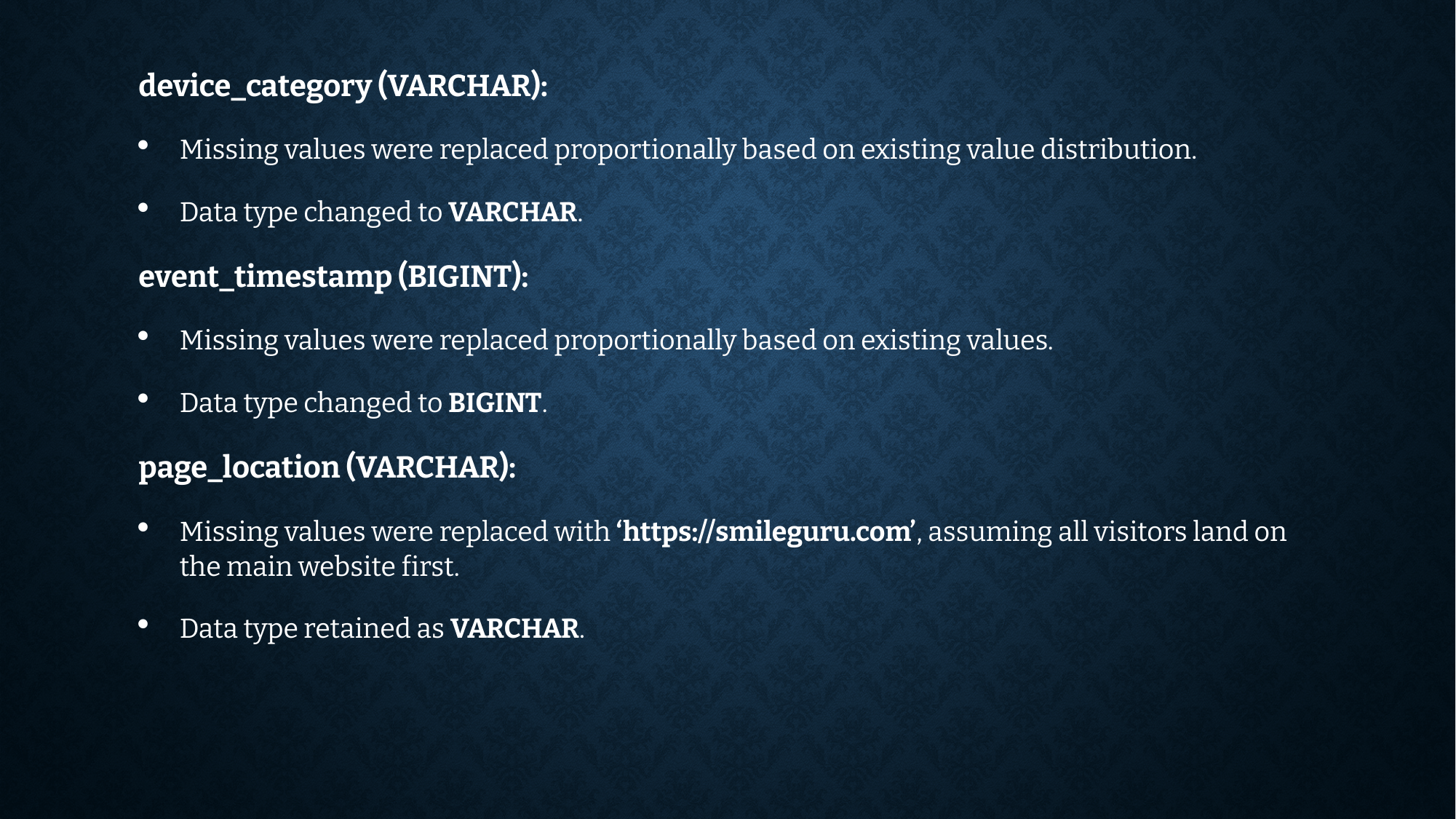

device_category (VARCHAR):
Missing values were replaced proportionally based on existing value distribution.
Data type changed to VARCHAR.
event_timestamp (BIGINT):
Missing values were replaced proportionally based on existing values.
Data type changed to BIGINT.
page_location (VARCHAR):
Missing values were replaced with ‘https://smileguru.com’, assuming all visitors land on the main website first.
Data type retained as VARCHAR.